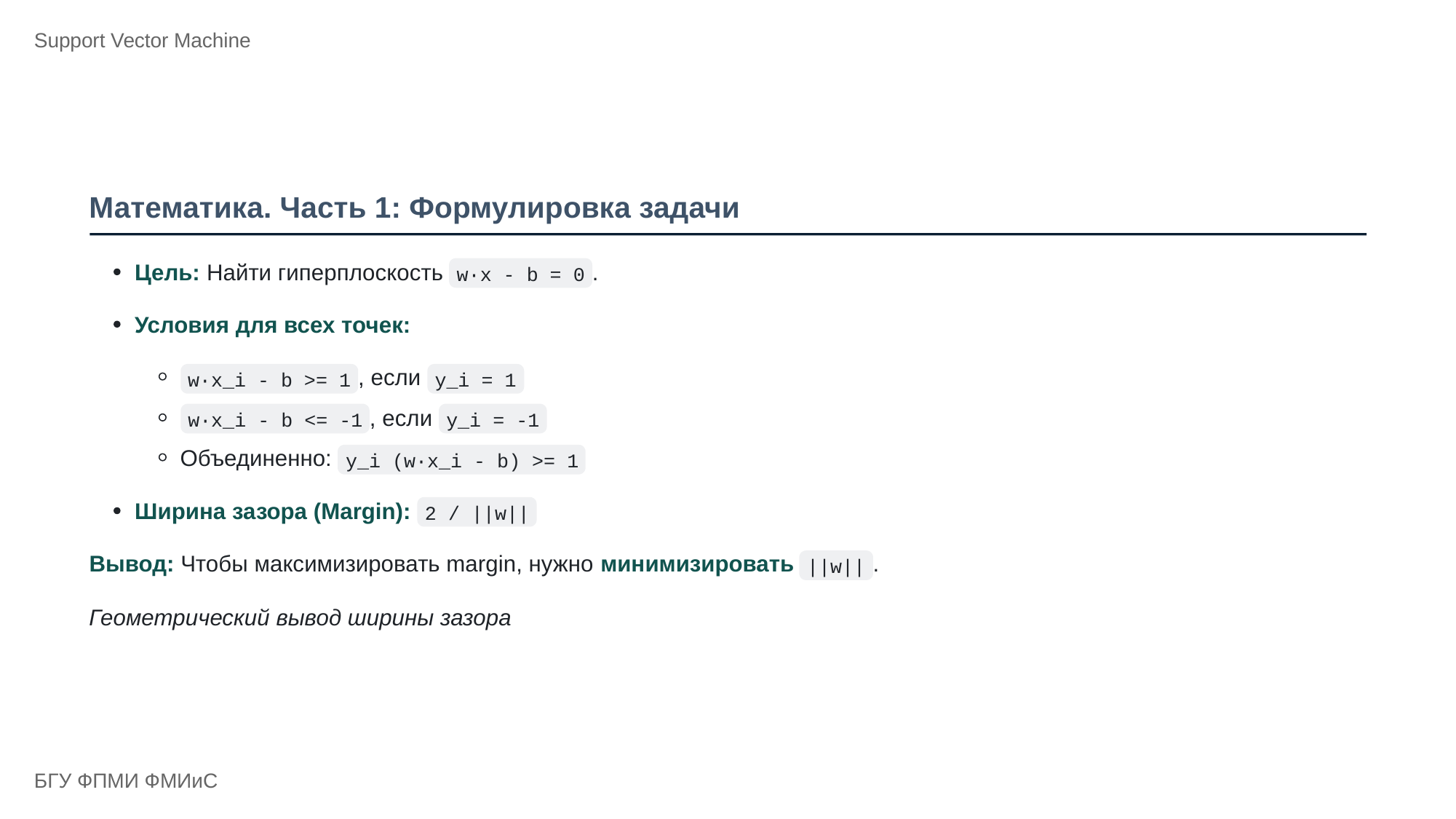

Support Vector Machine
Математика. Часть 1: Формулировка задачи

Цель: Найти гиперплоскость
.

w·x - b = 0

Условия для всех точек:

, если

w·x_i - b >= 1
y_i = 1

, если

w·x_i - b <= -1
y_i = -1

Объединенно:

y_i (w·x_i - b) >= 1

Ширина зазора (Margin):

2 / ||w||

Вывод: Чтобы максимизировать margin, нужно минимизировать
.

||w||
Геометрический вывод ширины зазора
БГУ ФПМИ ФМИиС